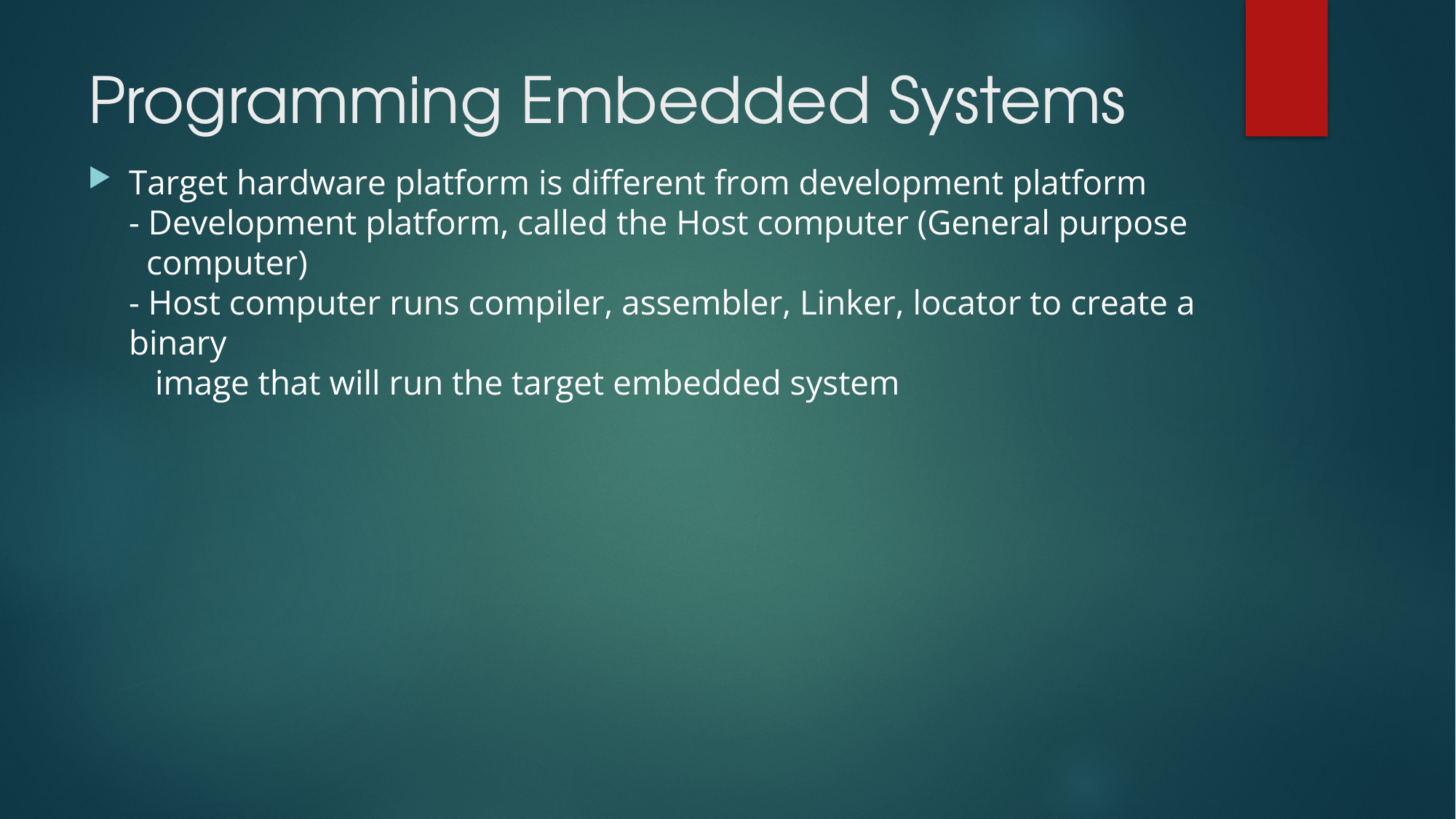

# Programming Embedded Systems
Target hardware platform is different from development platform
- Development platform, called the Host computer (General purpose
  computer)
- Host computer runs compiler, assembler, Linker, locator to create a binary
   image that will run the target embedded system